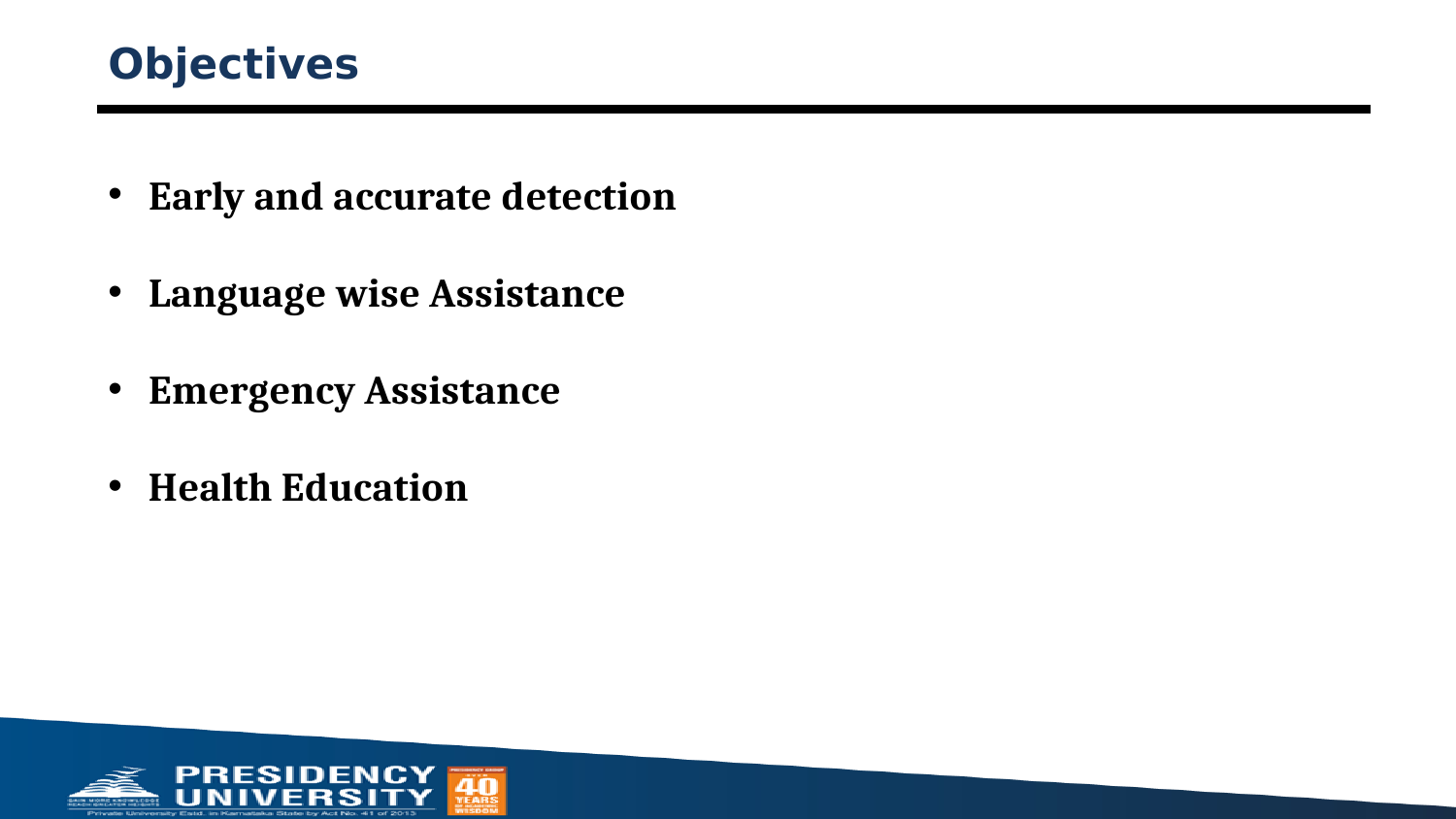

# Objectives
Early and accurate detection

Language wise Assistance

Emergency Assistance

Health Education